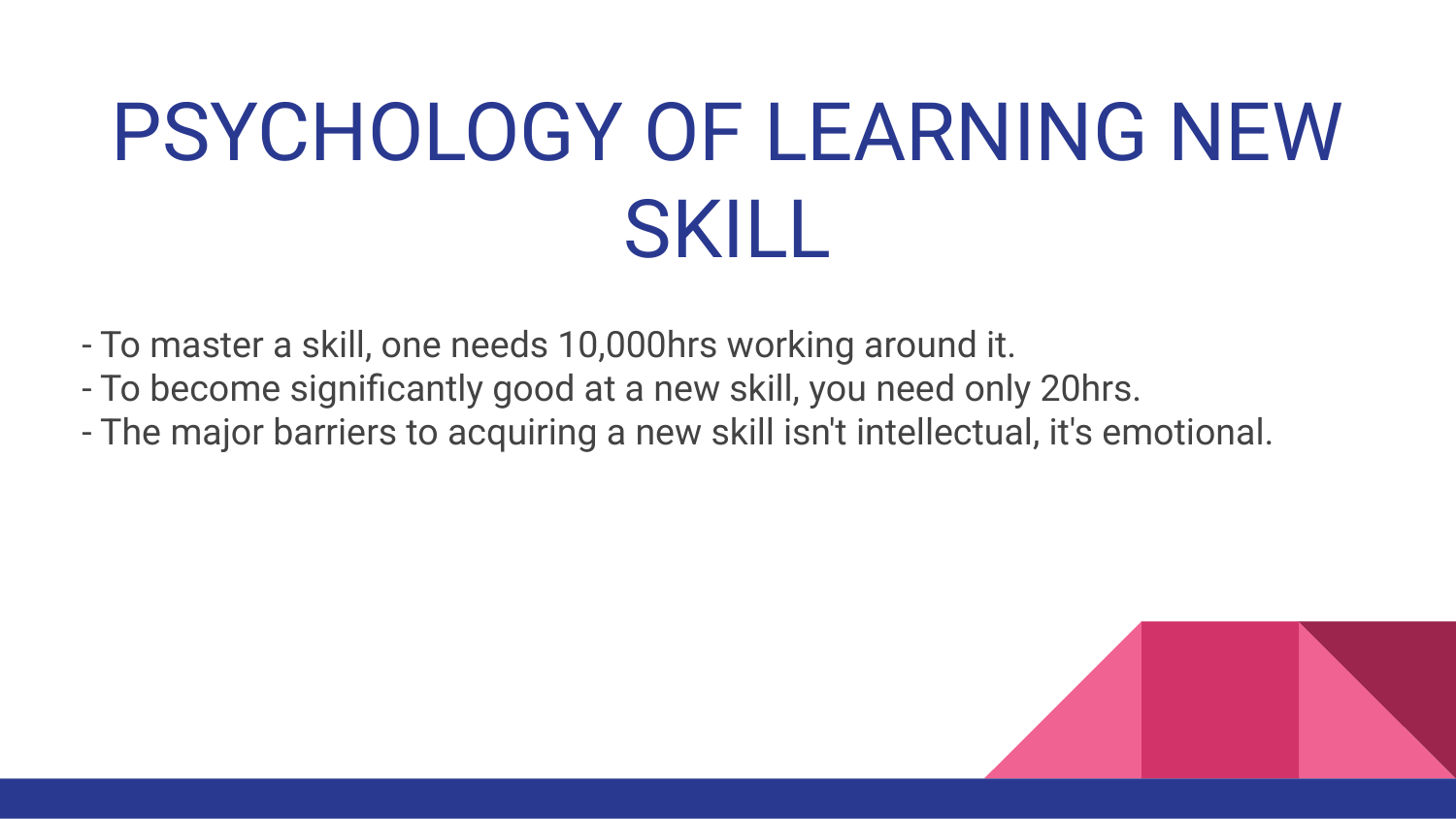

PSYCHOLOGY OF LEARNING NEW SKILL
  - To master a skill, one needs 10,000hrs working around it.
  - To become significantly good at a new skill, you need only 20hrs.
  - The major barriers to acquiring a new skill isn't intellectual, it's emotional.